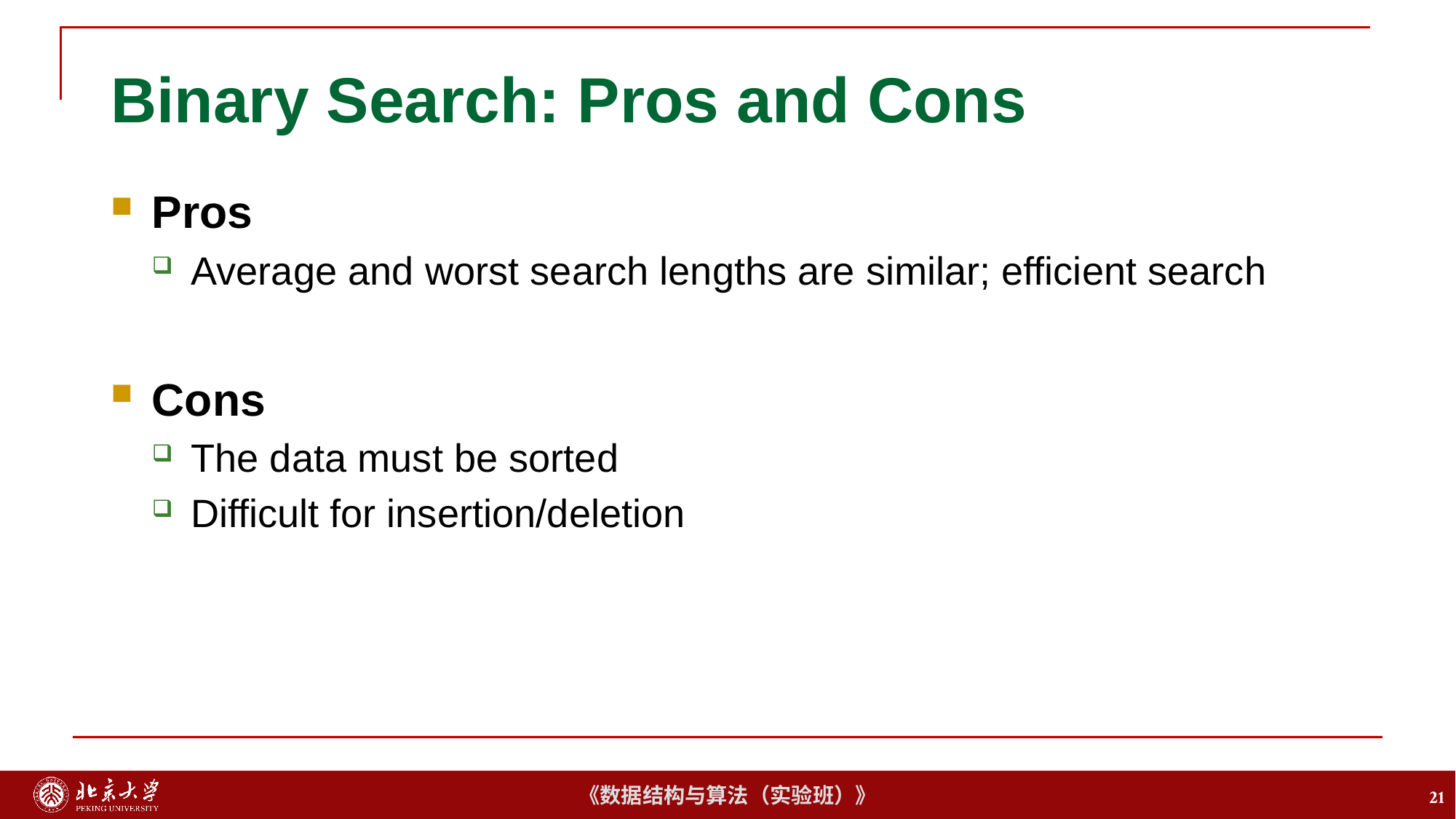

# Binary Search: Pros and Cons
Pros
Average and worst search lengths are similar; efficient search

Cons
The data must be sorted
Difficult for insertion/deletion

21